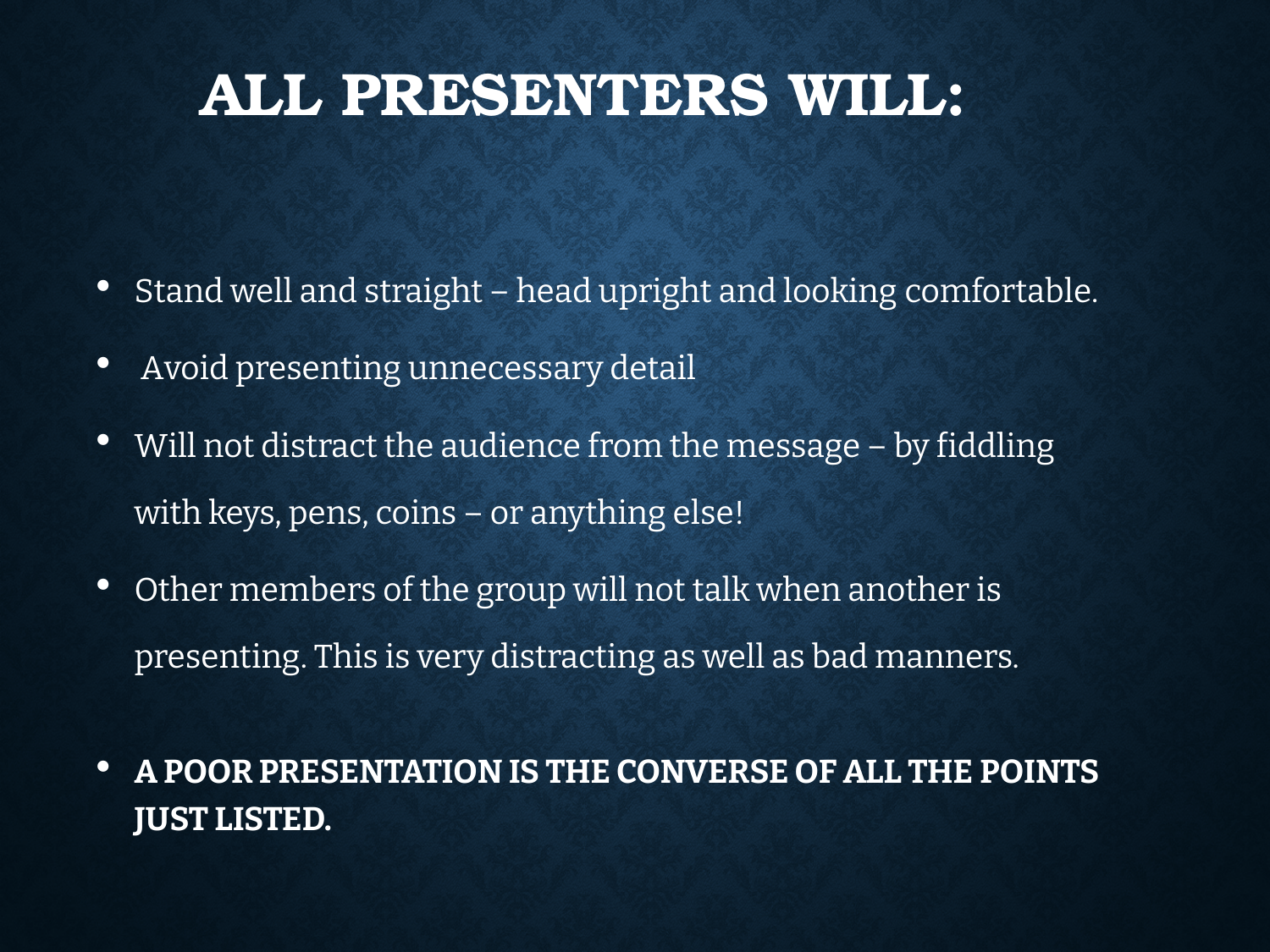

# ALL PRESENTERS WILL:
Stand well and straight – head upright and looking comfortable.
 Avoid presenting unnecessary detail
Will not distract the audience from the message – by fiddling with keys, pens, coins – or anything else!
Other members of the group will not talk when another is presenting. This is very distracting as well as bad manners.

A POOR PRESENTATION IS THE CONVERSE OF ALL THE POINTS JUST LISTED.